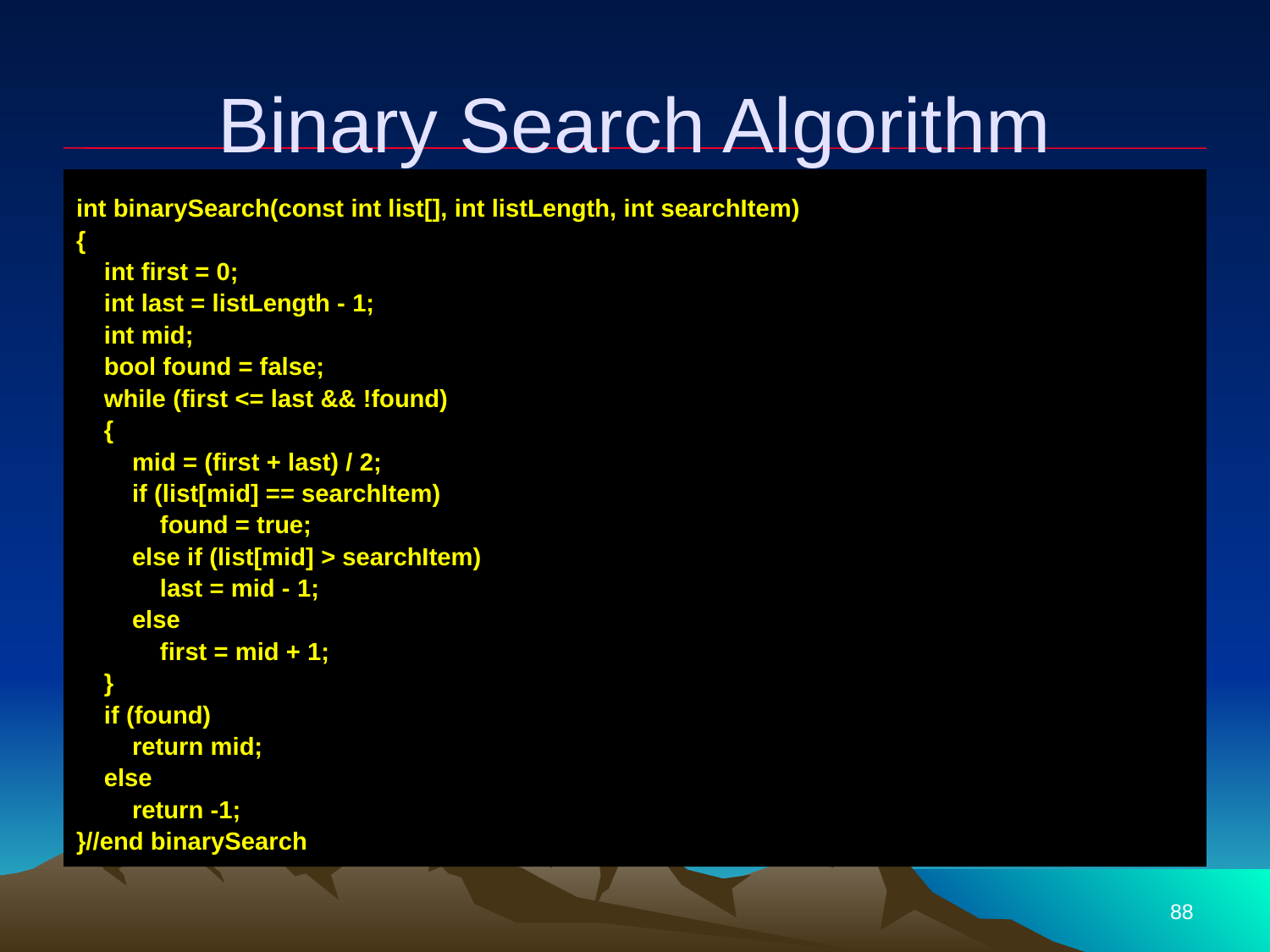

# Binary Search Algorithm

int binarySearch(const int list[], int listLength, int searchItem)
{
    int first = 0;
    int last = listLength - 1;
    int mid;
    bool found = false;
    while (first <= last && !found)
    {
        mid = (first + last) / 2;
        if (list[mid] == searchItem)
            found = true;
        else if (list[mid] > searchItem)
            last = mid - 1;
        else
            first = mid + 1;
    }
    if (found)
        return mid;
    else
        return -1;
}//end binarySearch

88